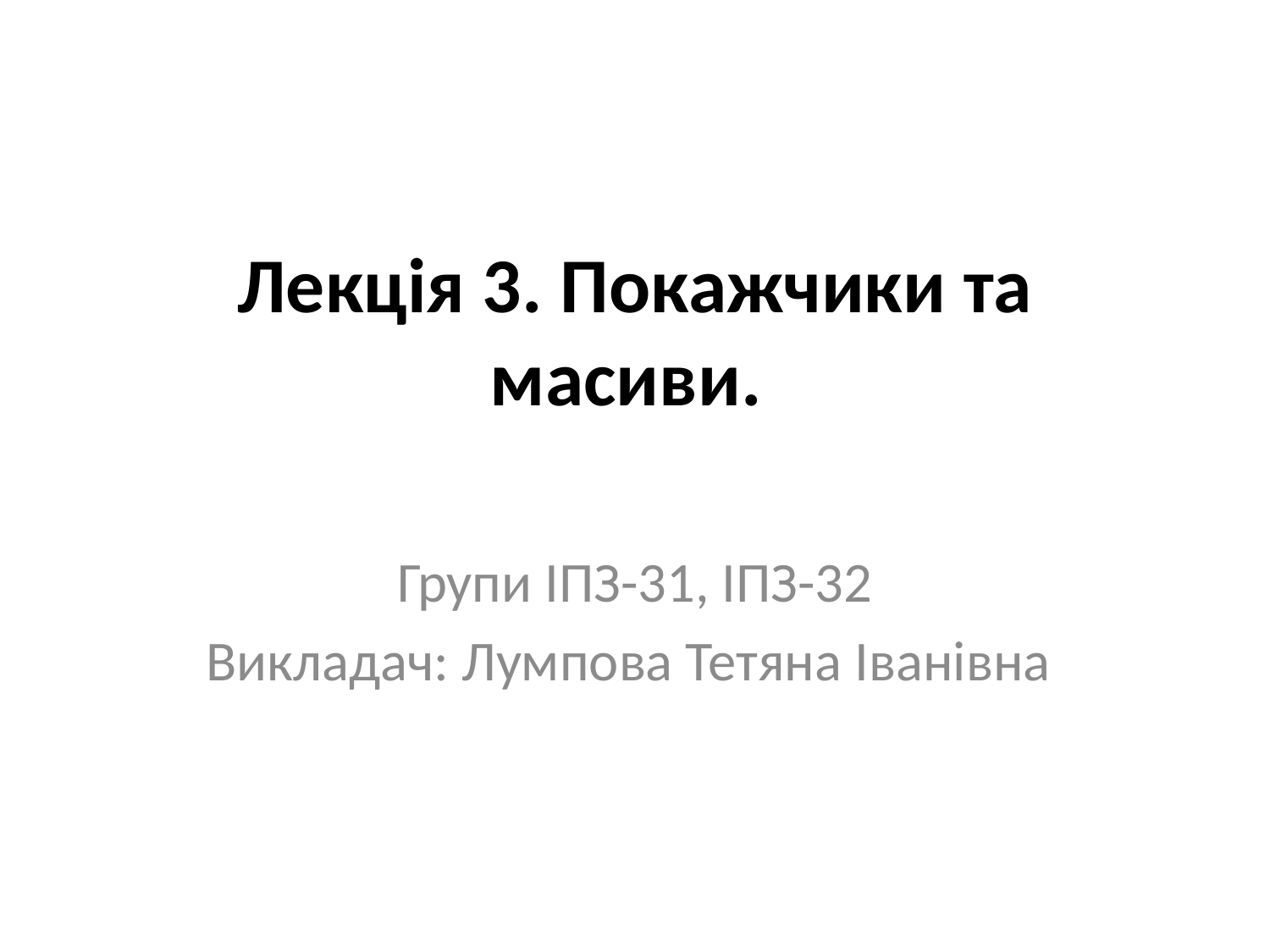

# Лекція 3. Покажчики та масиви.
Групи ІПЗ-31, ІПЗ-32
Викладач: Лумпова Тетяна Іванівна